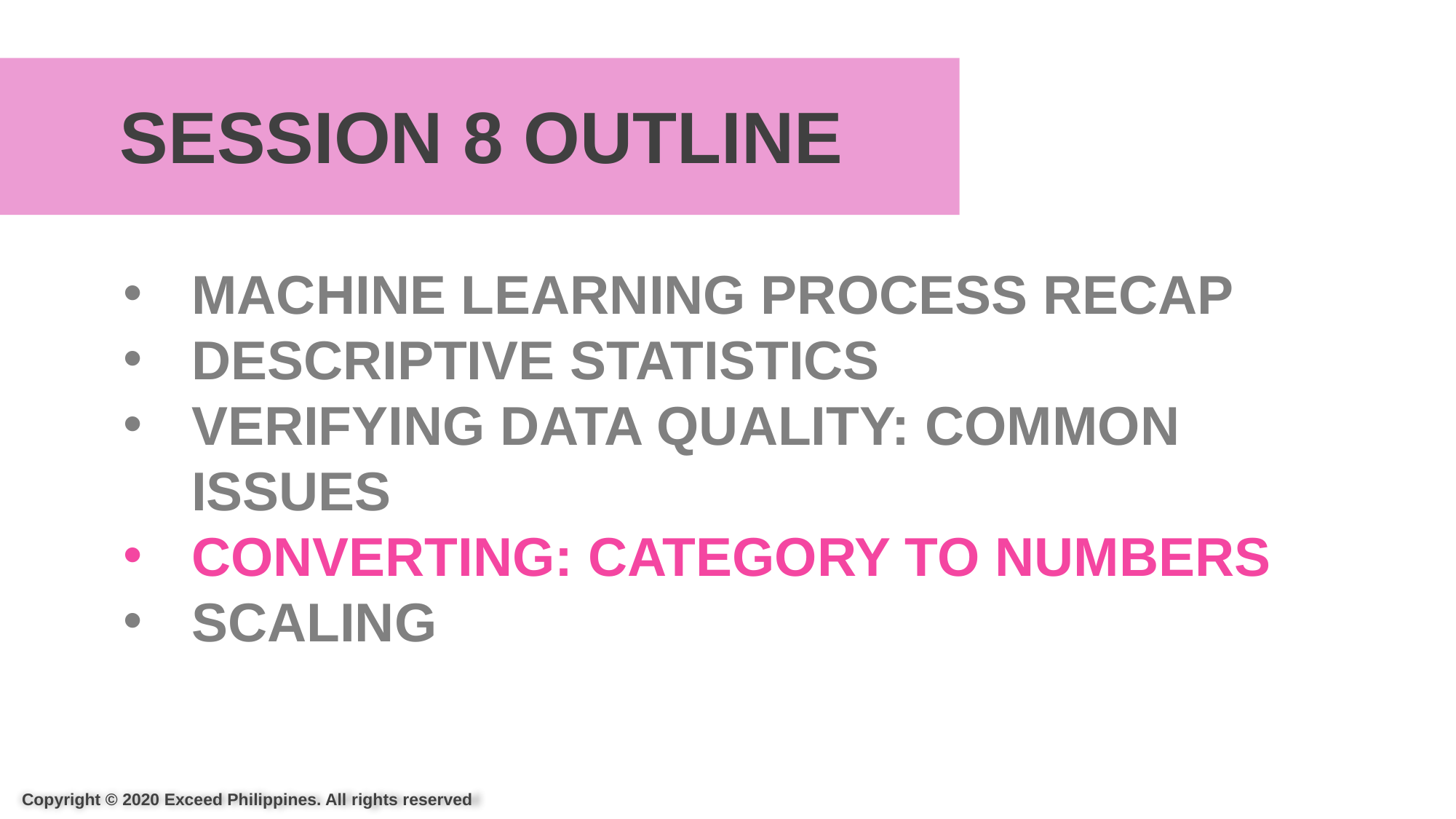

SESSION 8 OUTLINE
MACHINE LEARNING PROCESS RECAP
DESCRIPTIVE STATISTICS
VERIFYING DATA QUALITY: COMMON ISSUES
CONVERTING: CATEGORY TO NUMBERS
SCALING
Copyright © 2020 Exceed Philippines. All rights reserved